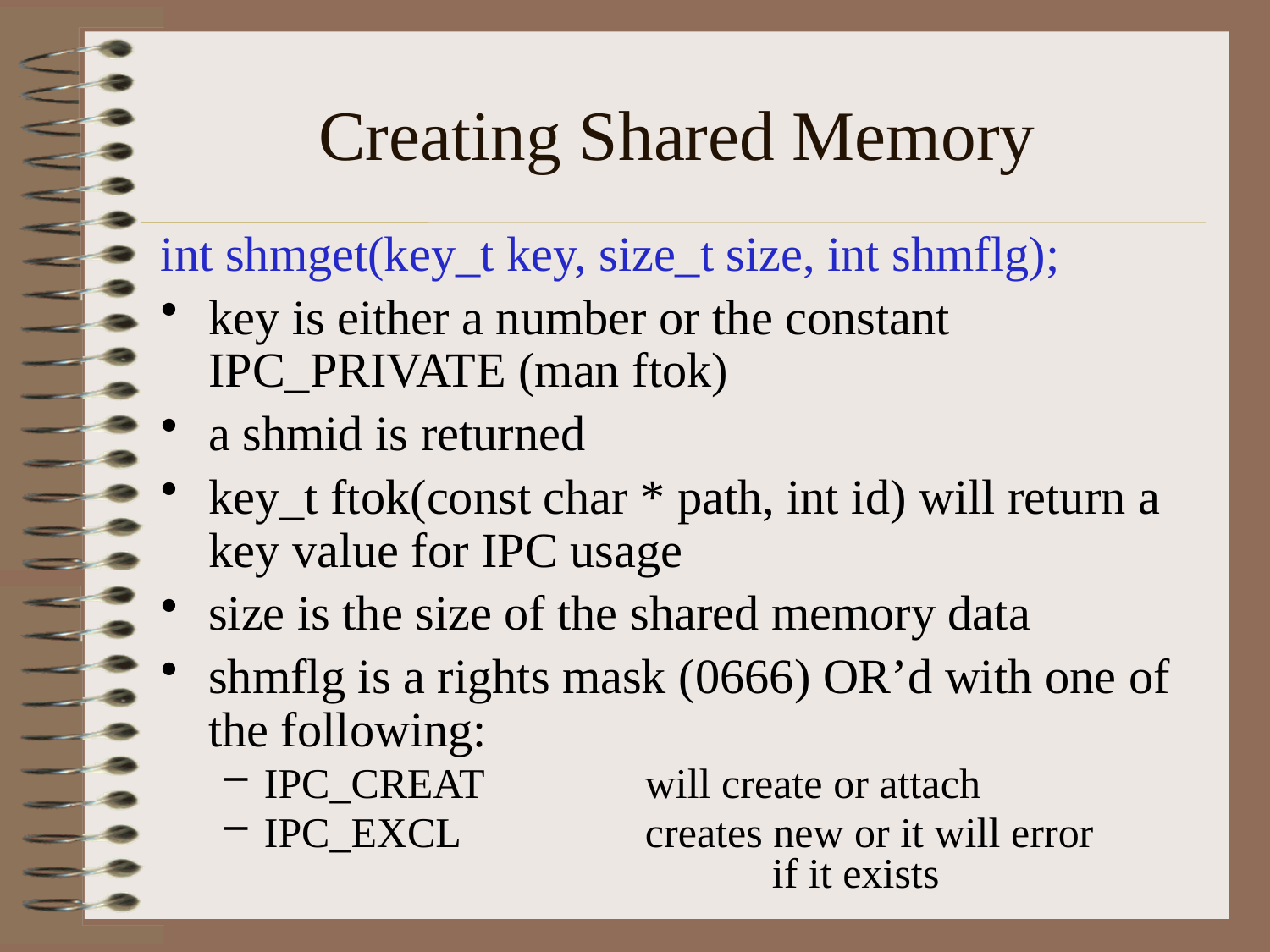

# Creating Shared Memory
int shmget(key_t key, size_t size, int shmflg);
key is either a number or the constant IPC_PRIVATE (man ftok)
a shmid is returned
key_t ftok(const char * path, int id) will return a key value for IPC usage
size is the size of the shared memory data
shmflg is a rights mask (0666) OR’d with one of the following:
IPC_CREAT		will create or attach
IPC_EXCL		creates new or it will error
				if it exists